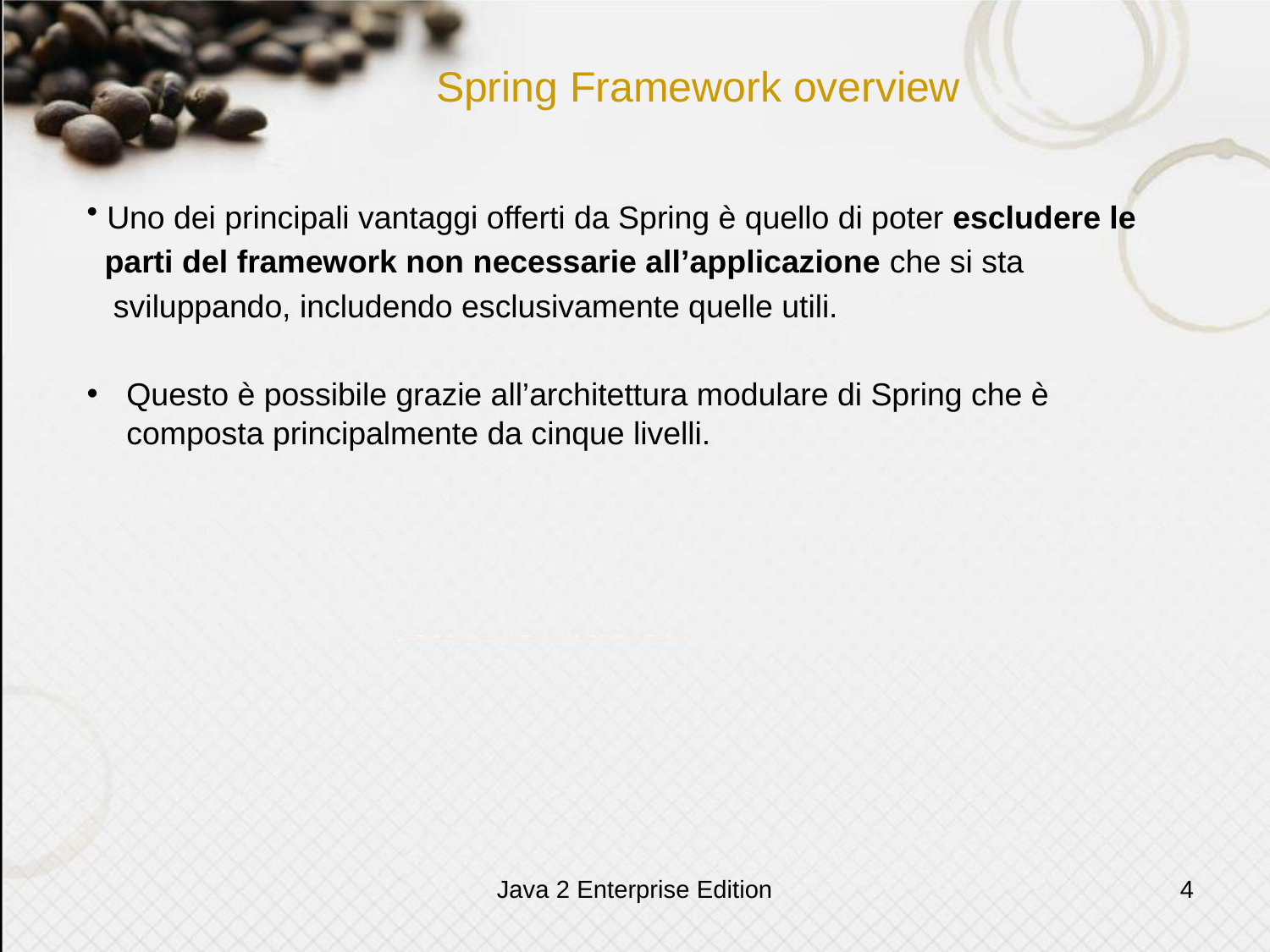

# Spring Framework overview
 Uno dei principali vantaggi offerti da Spring è quello di poter escludere le
  parti del framework non necessarie all’applicazione che si sta
   sviluppando, includendo esclusivamente quelle utili.

Questo è possibile grazie all’architettura modulare di Spring che è composta principalmente da cinque livelli.

Java 2 Enterprise Edition
4